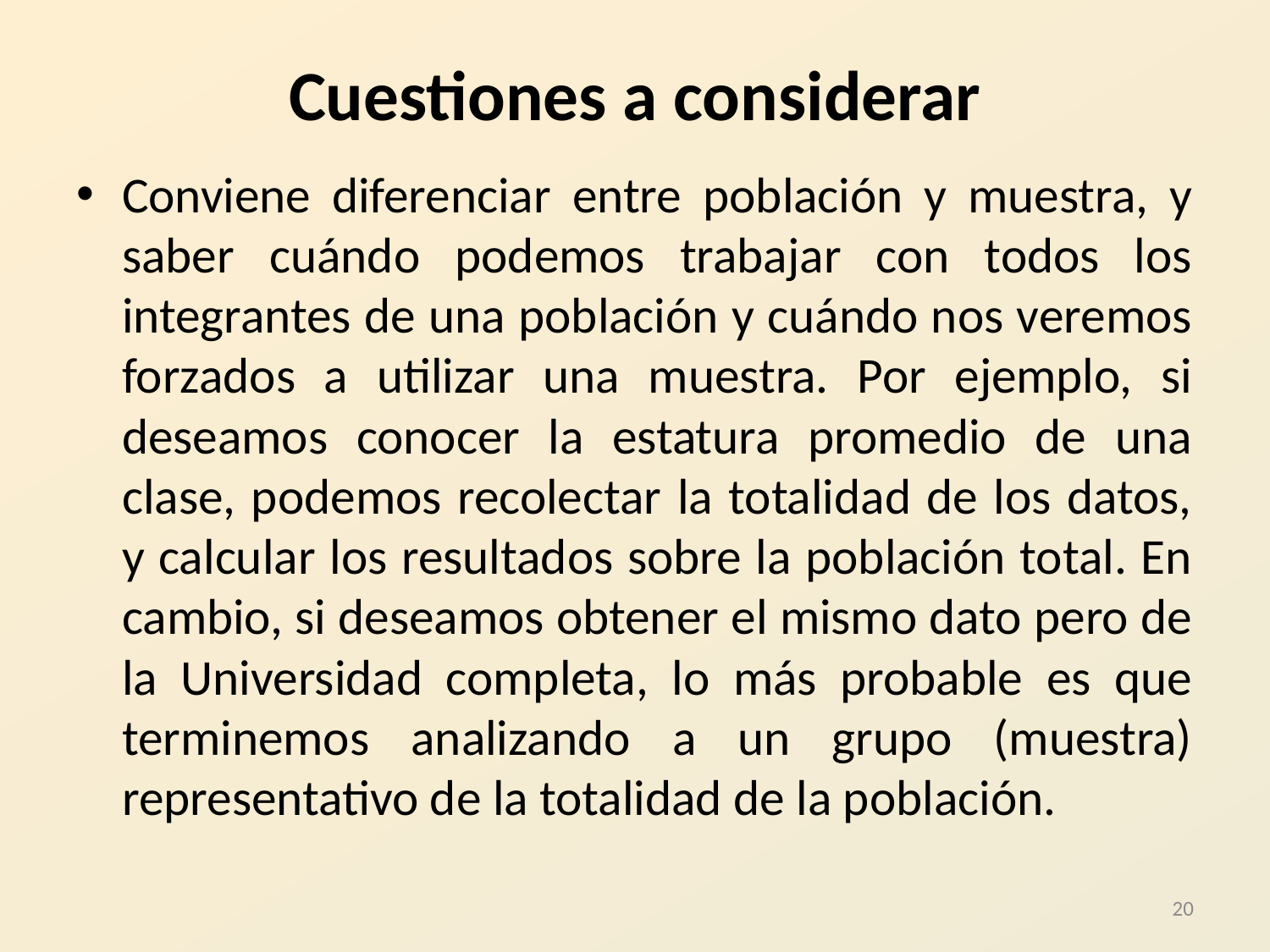

# Cuestiones a considerar
Conviene diferenciar entre población y muestra, y saber cuándo podemos trabajar con todos los integrantes de una población y cuándo nos veremos forzados a utilizar una muestra. Por ejemplo, si deseamos conocer la estatura promedio de una clase, podemos recolectar la totalidad de los datos, y calcular los resultados sobre la población total. En cambio, si deseamos obtener el mismo dato pero de la Universidad completa, lo más probable es que terminemos analizando a un grupo (muestra) representativo de la totalidad de la población.
20